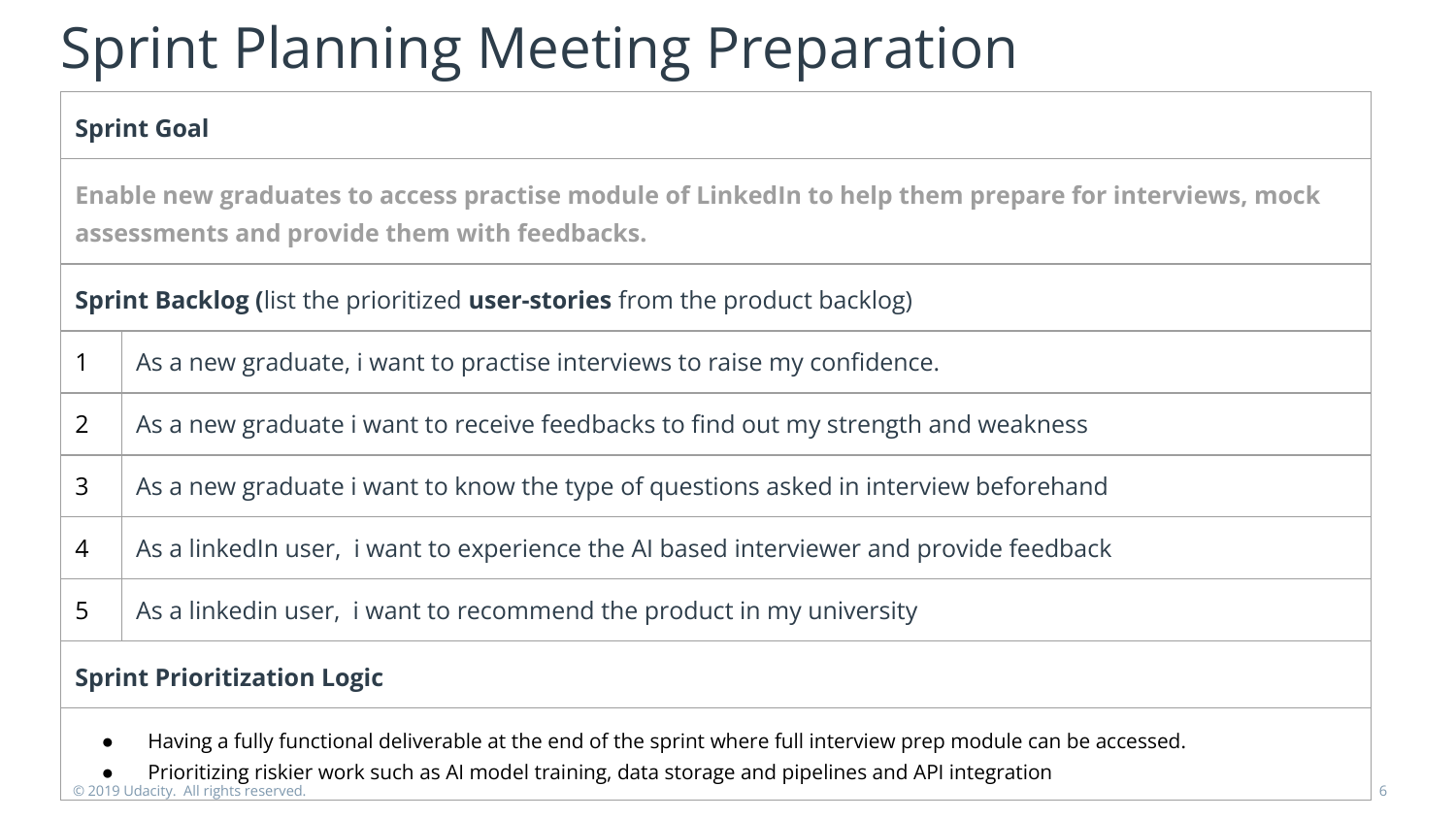

# Sprint Planning Meeting Preparation
| Sprint Goal |  |
| --- | --- |
| Enable new graduates to access practise module of LinkedIn to help them prepare for interviews, mock assessments and provide them with feedbacks. |  |
| Sprint Backlog (list the prioritized user-stories from the product backlog) |  |
| 1 | As a new graduate, i want to practise interviews to raise my confidence. |
| 2 | As a new graduate i want to receive feedbacks to find out my strength and weakness |
| 3 | As a new graduate i want to know the type of questions asked in interview beforehand |
| 4 | As a linkedIn user, i want to experience the AI based interviewer and provide feedback |
| 5 | As a linkedin user, i want to recommend the product in my university |
| Sprint Prioritization Logic |  |
| Having a fully functional deliverable at the end of the sprint where full interview prep module can be accessed. Prioritizing riskier work such as AI model training, data storage and pipelines and API integration |  |
© 2019 Udacity.  All rights reserved.
6